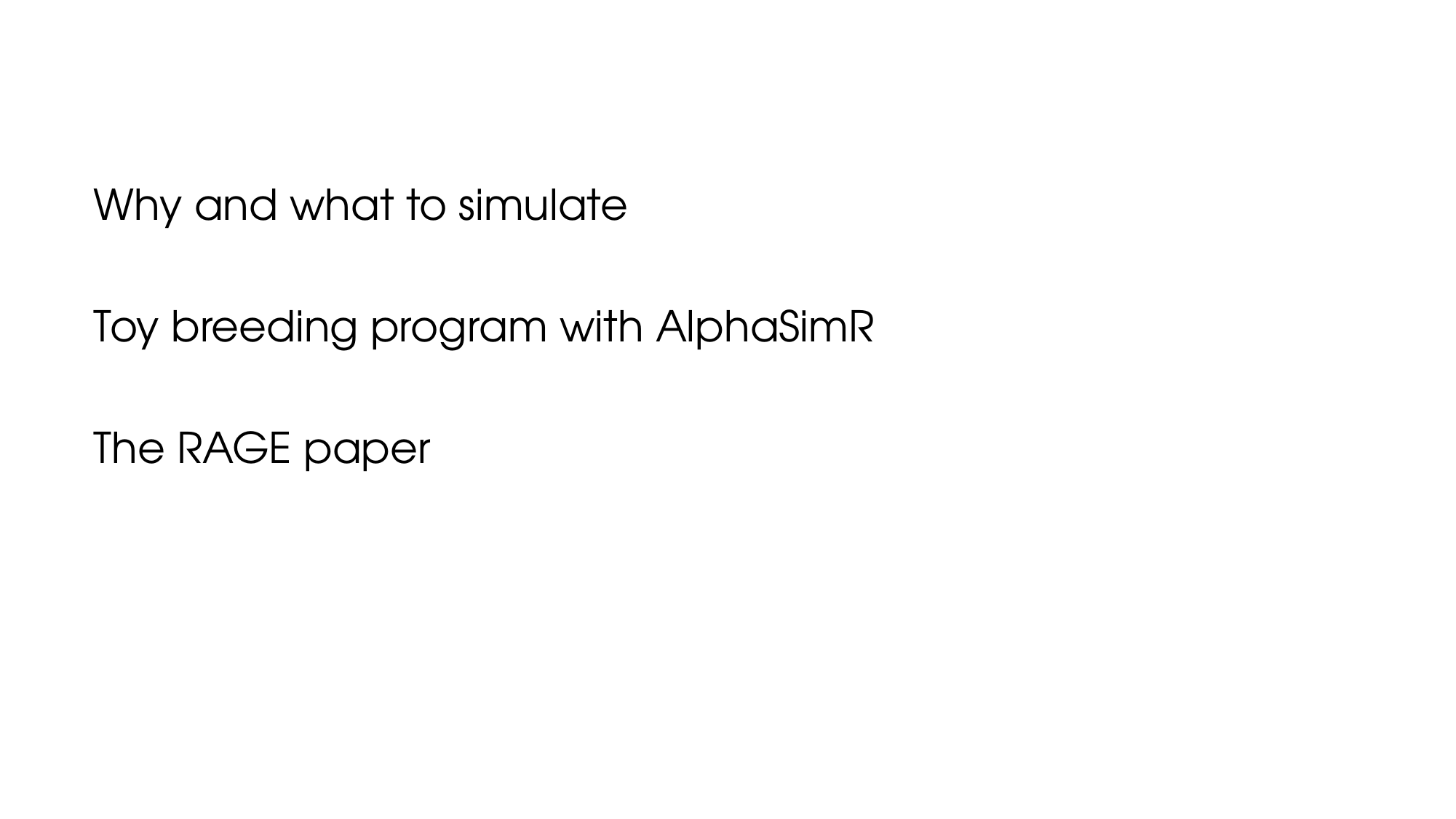

Why and what to simulate

Toy breeding program with AlphaSimR

The RAGE paper